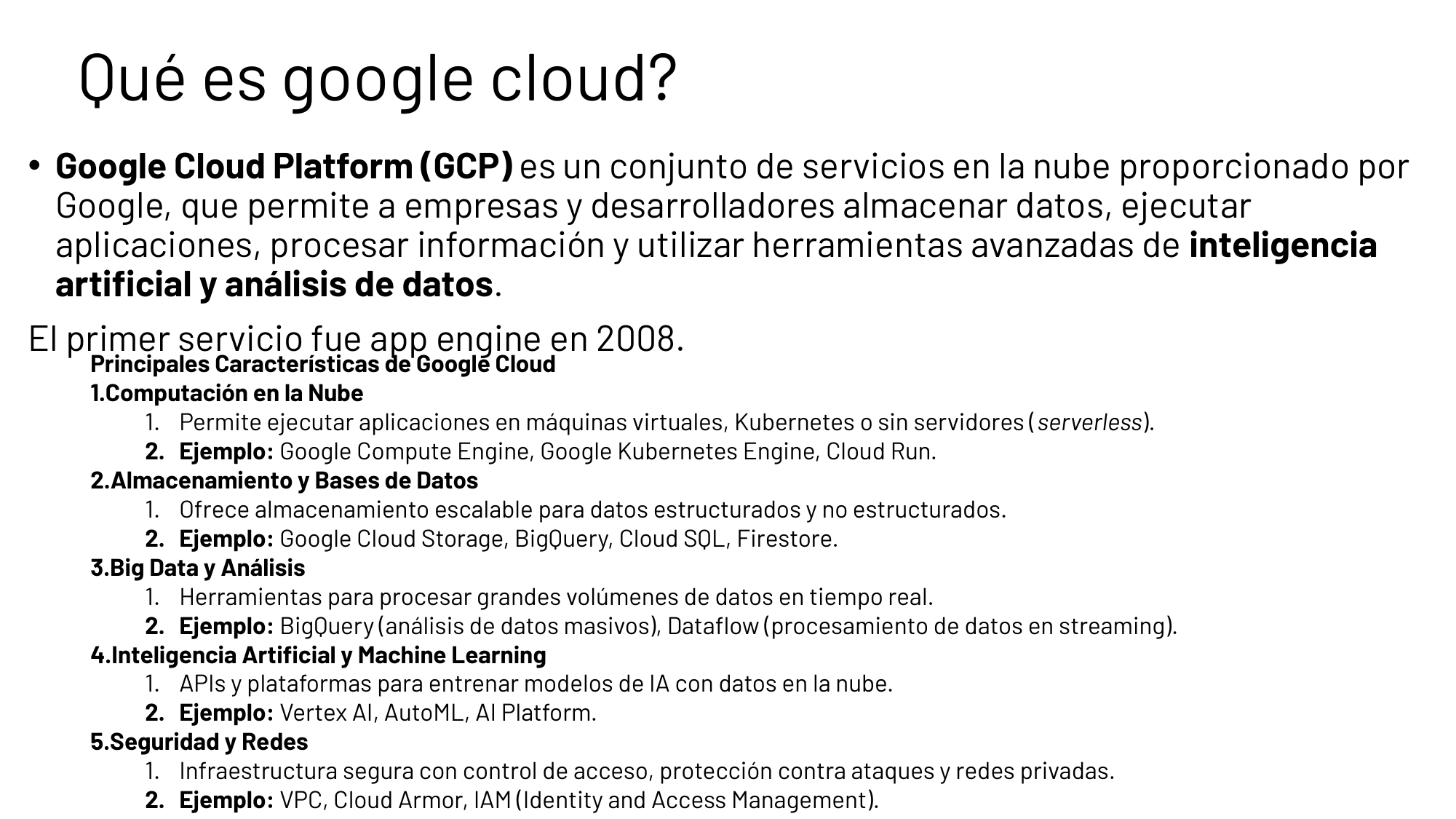

# Qué es google cloud?
Google Cloud Platform (GCP) es un conjunto de servicios en la nube proporcionado por Google, que permite a empresas y desarrolladores almacenar datos, ejecutar aplicaciones, procesar información y utilizar herramientas avanzadas de inteligencia artificial y análisis de datos.
El primer servicio fue app engine en 2008.
Principales Características de Google Cloud
Computación en la Nube
Permite ejecutar aplicaciones en máquinas virtuales, Kubernetes o sin servidores (serverless).
Ejemplo: Google Compute Engine, Google Kubernetes Engine, Cloud Run.
Almacenamiento y Bases de Datos
Ofrece almacenamiento escalable para datos estructurados y no estructurados.
Ejemplo: Google Cloud Storage, BigQuery, Cloud SQL, Firestore.
Big Data y Análisis
Herramientas para procesar grandes volúmenes de datos en tiempo real.
Ejemplo: BigQuery (análisis de datos masivos), Dataflow (procesamiento de datos en streaming).
Inteligencia Artificial y Machine Learning
APIs y plataformas para entrenar modelos de IA con datos en la nube.
Ejemplo: Vertex AI, AutoML, AI Platform.
Seguridad y Redes
Infraestructura segura con control de acceso, protección contra ataques y redes privadas.
Ejemplo: VPC, Cloud Armor, IAM (Identity and Access Management).
Desarrollo de Aplicaciones
Facilita la creación y despliegue de aplicaciones web y móviles.
Ejemplo: Firebase, Cloud Functions, App Engine.